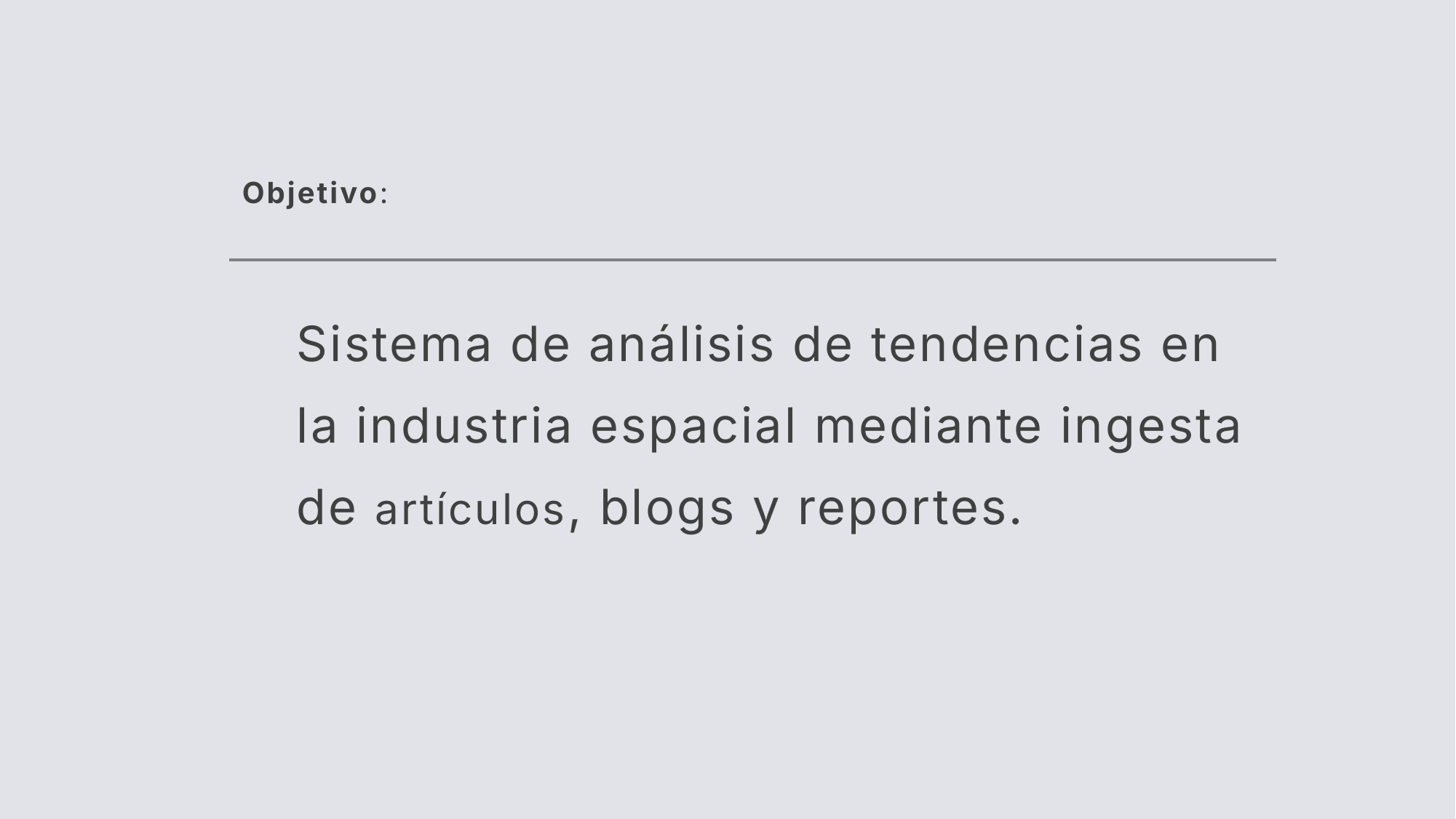

# Objetivo:
Sistema de análisis de tendencias en la industria espacial mediante ingesta de artículos, blogs y reportes.